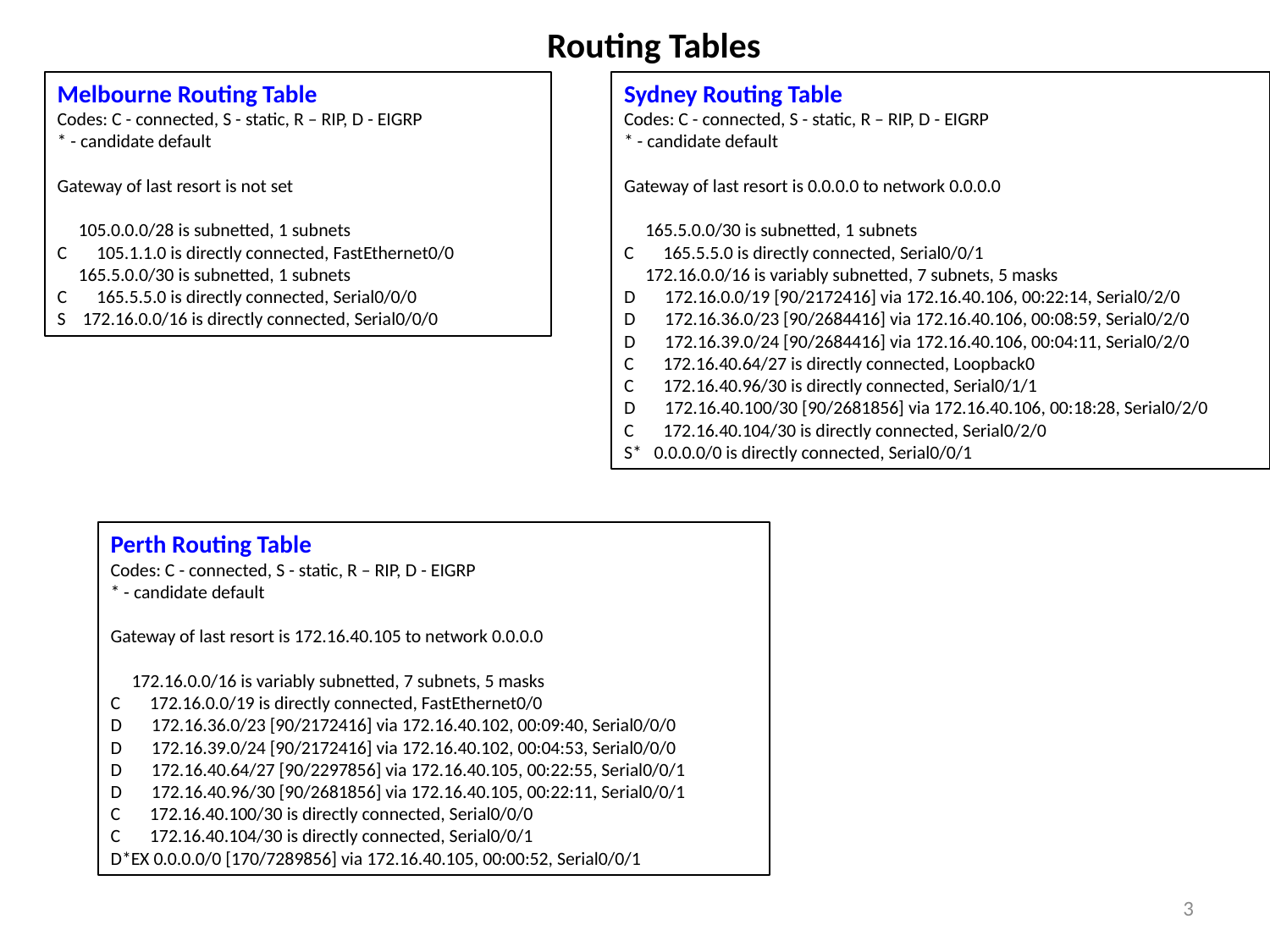

Routing Tables
Melbourne Routing Table
Codes: C - connected, S - static, R – RIP, D - EIGRP
* - candidate default

Gateway of last resort is not set

     105.0.0.0/28 is subnetted, 1 subnets
C       105.1.1.0 is directly connected, FastEthernet0/0
     165.5.0.0/30 is subnetted, 1 subnets
C       165.5.5.0 is directly connected, Serial0/0/0
S    172.16.0.0/16 is directly connected, Serial0/0/0
Sydney Routing Table
Codes: C - connected, S - static, R – RIP, D - EIGRP
* - candidate default
Gateway of last resort is 0.0.0.0 to network 0.0.0.0

     165.5.0.0/30 is subnetted, 1 subnets
C       165.5.5.0 is directly connected, Serial0/0/1
     172.16.0.0/16 is variably subnetted, 7 subnets, 5 masks
D       172.16.0.0/19 [90/2172416] via 172.16.40.106, 00:22:14, Serial0/2/0
D       172.16.36.0/23 [90/2684416] via 172.16.40.106, 00:08:59, Serial0/2/0
D       172.16.39.0/24 [90/2684416] via 172.16.40.106, 00:04:11, Serial0/2/0
C       172.16.40.64/27 is directly connected, Loopback0
C       172.16.40.96/30 is directly connected, Serial0/1/1
D       172.16.40.100/30 [90/2681856] via 172.16.40.106, 00:18:28, Serial0/2/0
C       172.16.40.104/30 is directly connected, Serial0/2/0
S*   0.0.0.0/0 is directly connected, Serial0/0/1
Perth Routing Table
Codes: C - connected, S - static, R – RIP, D - EIGRP
* - candidate default
Gateway of last resort is 172.16.40.105 to network 0.0.0.0

     172.16.0.0/16 is variably subnetted, 7 subnets, 5 masks
C       172.16.0.0/19 is directly connected, FastEthernet0/0
D       172.16.36.0/23 [90/2172416] via 172.16.40.102, 00:09:40, Serial0/0/0
D       172.16.39.0/24 [90/2172416] via 172.16.40.102, 00:04:53, Serial0/0/0
D       172.16.40.64/27 [90/2297856] via 172.16.40.105, 00:22:55, Serial0/0/1
D       172.16.40.96/30 [90/2681856] via 172.16.40.105, 00:22:11, Serial0/0/1
C       172.16.40.100/30 is directly connected, Serial0/0/0
C       172.16.40.104/30 is directly connected, Serial0/0/1
D*EX 0.0.0.0/0 [170/7289856] via 172.16.40.105, 00:00:52, Serial0/0/1

3